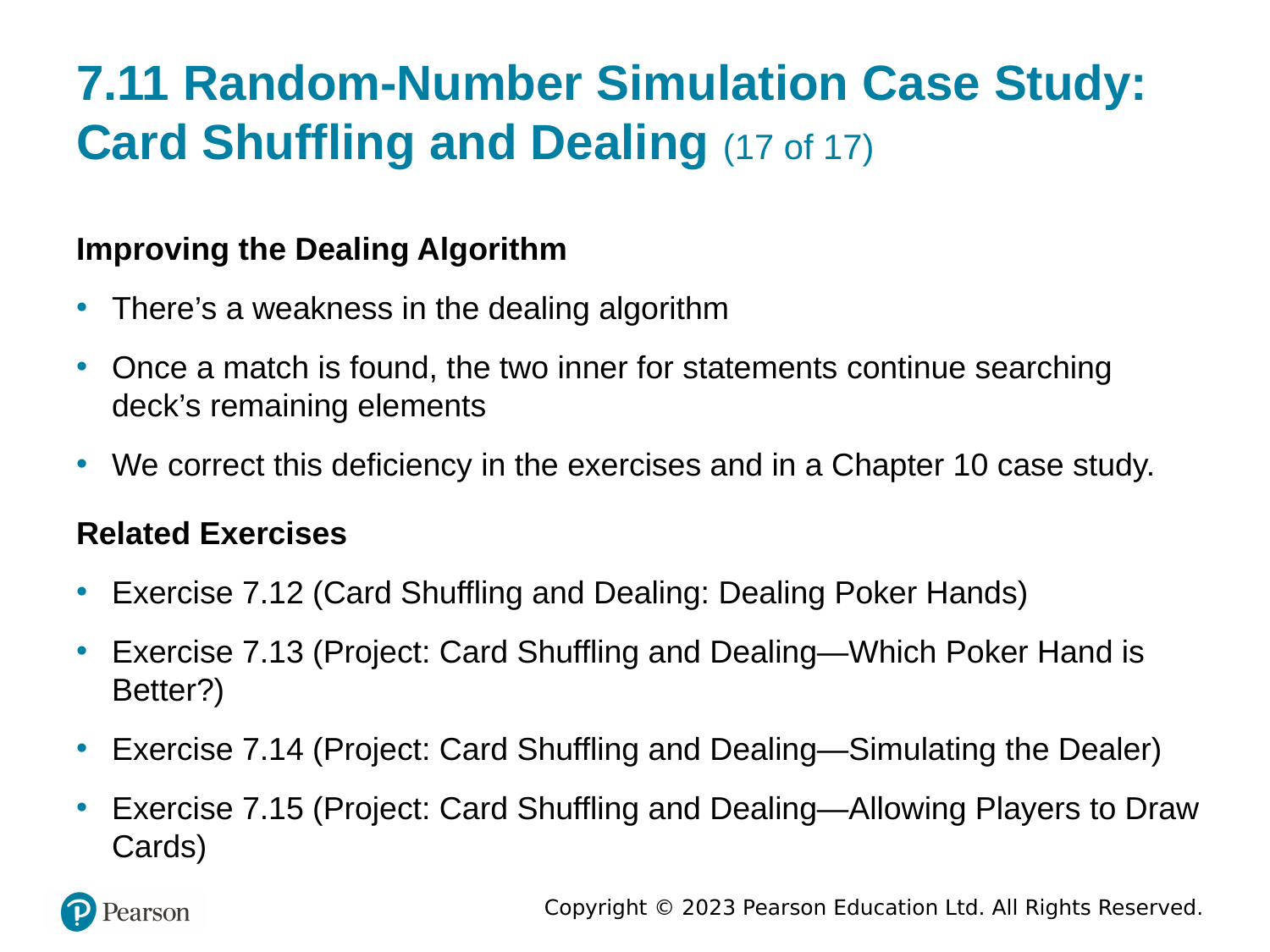

# 7.11 Random-Number Simulation Case Study: Card Shuffling and Dealing (17 of 17)
Improving the Dealing Algorithm
There’s a weakness in the dealing algorithm
Once a match is found, the two inner for statements continue searching deck’s remaining elements
We correct this deficiency in the exercises and in a Chapter 10 case study.
Related Exercises
Exercise 7.12 (Card Shuffling and Dealing: Dealing Poker Hands)
Exercise 7.13 (Project: Card Shuffling and Dealing—Which Poker Hand is Better?)
Exercise 7.14 (Project: Card Shuffling and Dealing—Simulating the Dealer)
Exercise 7.15 (Project: Card Shuffling and Dealing—Allowing Players to Draw Cards)